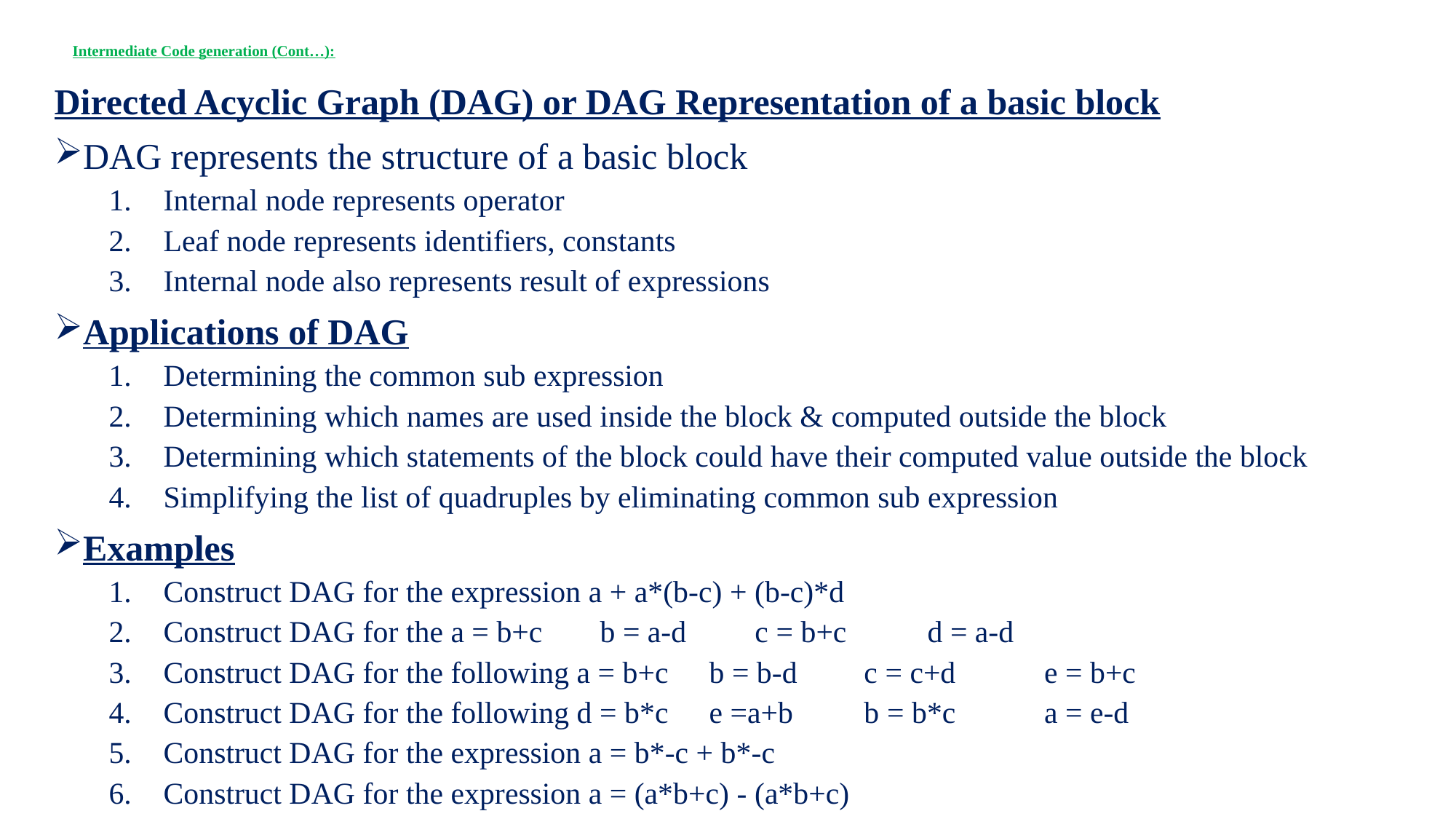

# Intermediate Code generation (Cont…):
Directed Acyclic Graph (DAG) or DAG Representation of a basic block
DAG represents the structure of a basic block
Internal node represents operator
Leaf node represents identifiers, constants
Internal node also represents result of expressions
Applications of DAG
Determining the common sub expression
Determining which names are used inside the block & computed outside the block
Determining which statements of the block could have their computed value outside the block
Simplifying the list of quadruples by eliminating common sub expression
Examples
Construct DAG for the expression a + a*(b-c) + (b-c)*d
Construct DAG for the a = b+c	b = a-d	      c = b+c	d = a-d
Construct DAG for the following a = b+c	b = b-d	      c = c+d	 e = b+c
Construct DAG for the following d = b*c	e =a+b	      b = b*c	 a = e-d
Construct DAG for the expression a = b*-c + b*-c
Construct DAG for the expression a = (a*b+c) - (a*b+c)